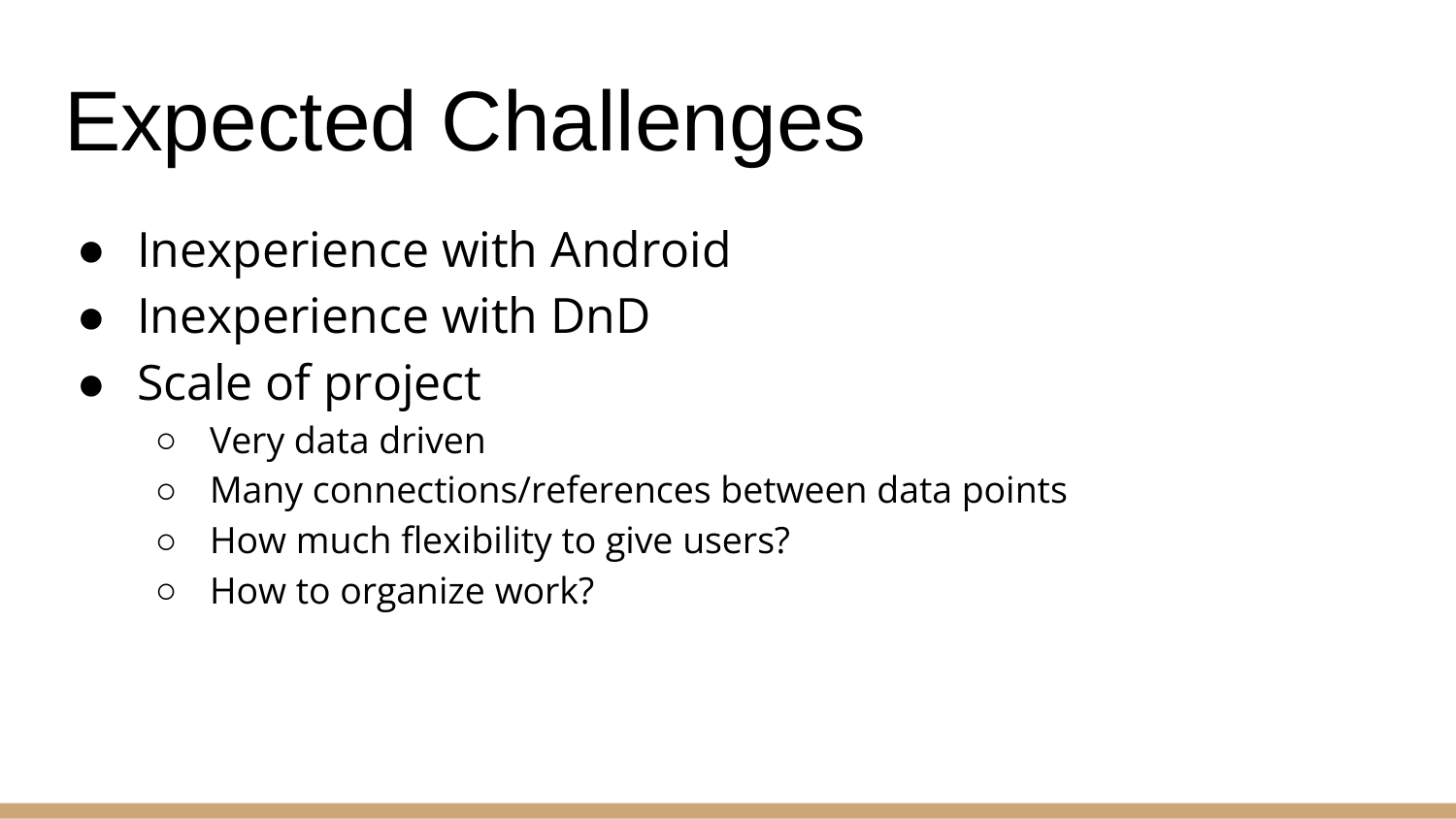

# Expected Challenges
Inexperience with Android
Inexperience with DnD
Scale of project
Very data driven
Many connections/references between data points
How much flexibility to give users?
How to organize work?